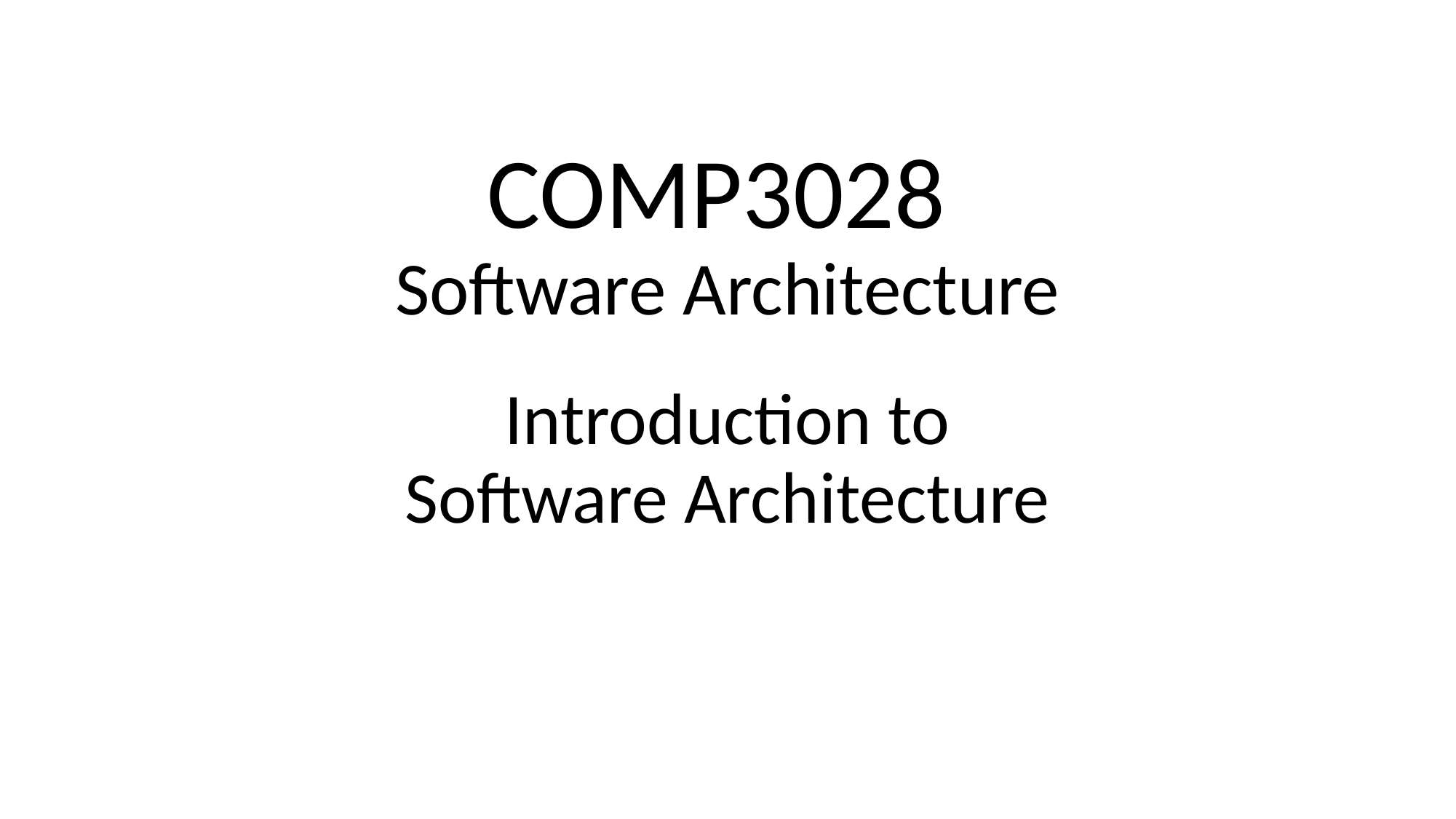

# COMP3028 Software Architecture
Introduction to
Software Architecture